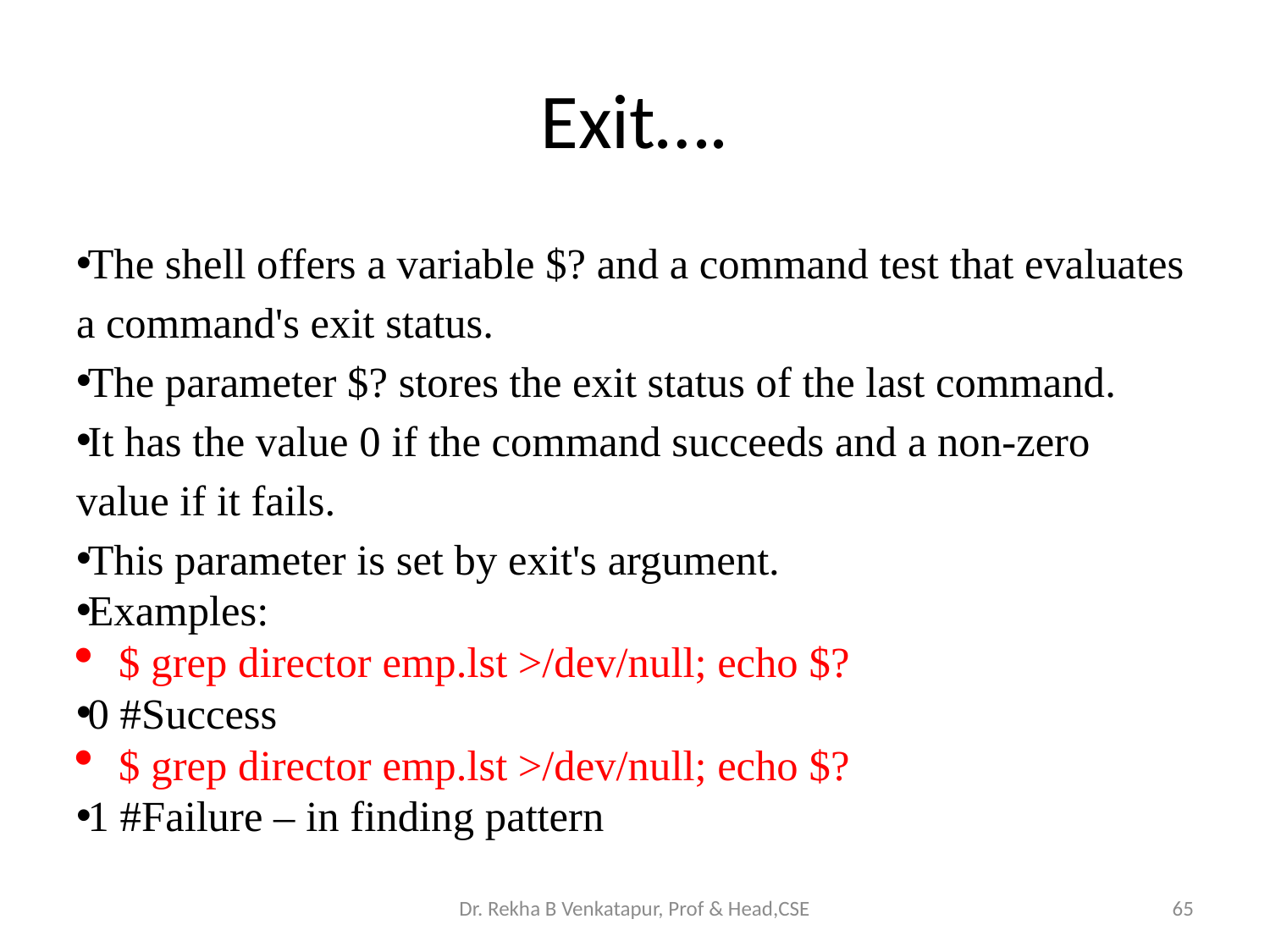

# Exit….
The shell offers a variable $? and a command test that evaluates a command's exit status.
The parameter $? stores the exit status of the last command.
It has the value 0 if the command succeeds and a non-zero value if it fails.
This parameter is set by exit's argument.
Examples:
$ grep director emp.lst >/dev/null; echo $?
0 #Success
$ grep director emp.lst >/dev/null; echo $?
1 #Failure – in finding pattern

Dr. Rekha B Venkatapur, Prof & Head,CSE
65